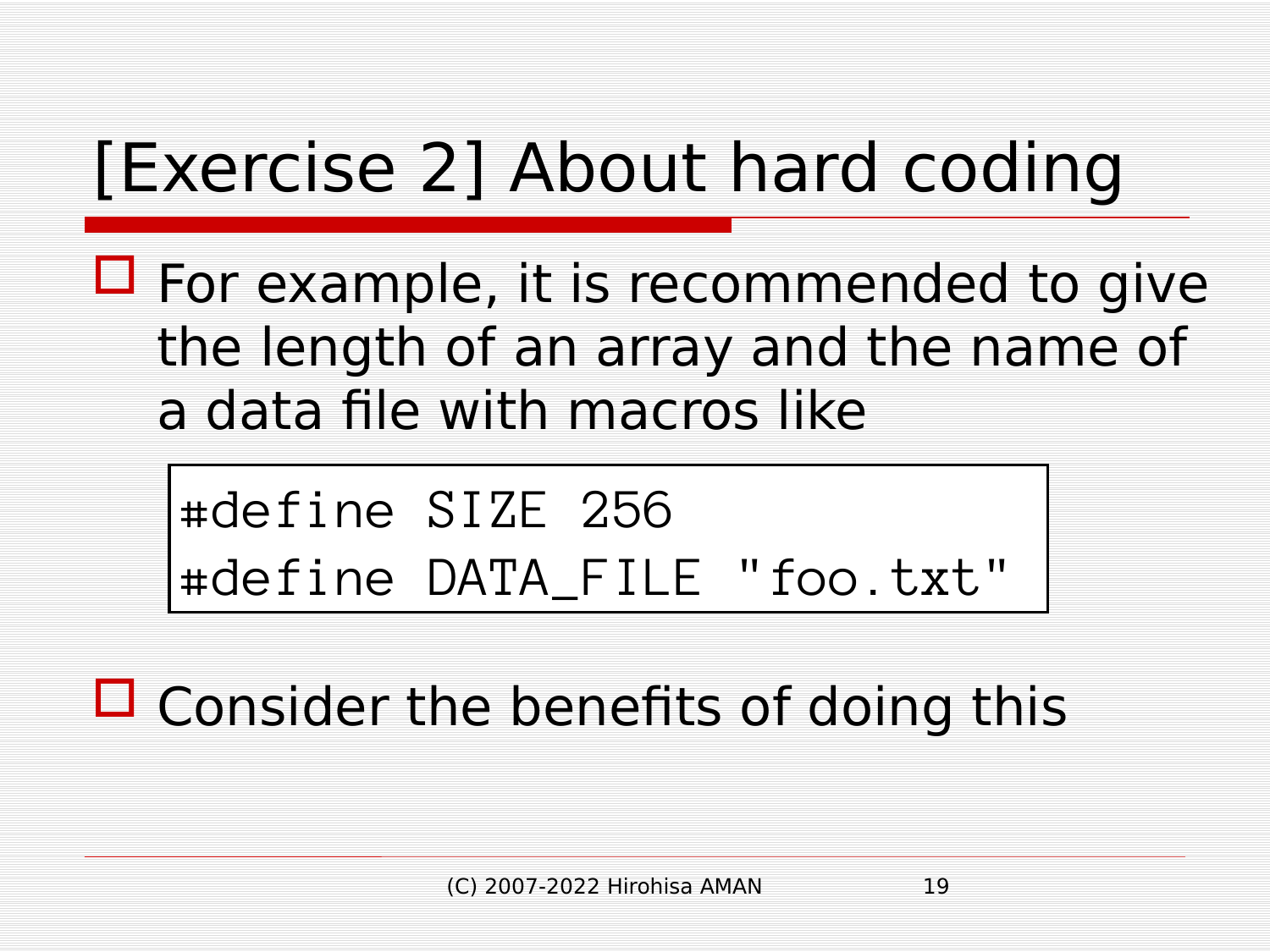

# [Exercise 2] About hard coding
For example, it is recommended to give the length of an array and the name of a data file with macros like

Consider the benefits of doing this
#define SIZE 256
#define DATA_FILE "foo.txt"
(C) 2007-2022 Hirohisa AMAN
19